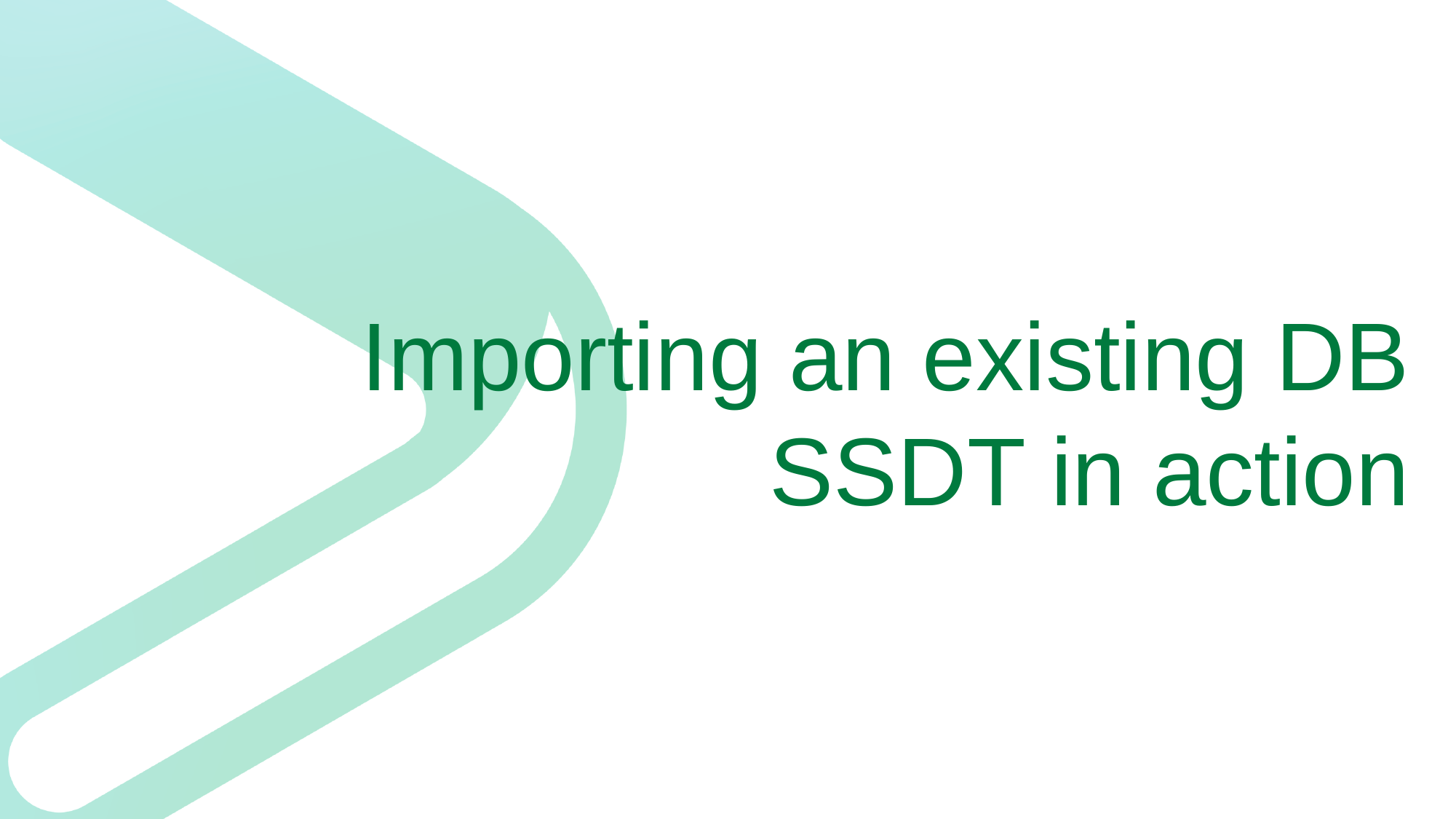

# Importing an existing DB SSDT in action